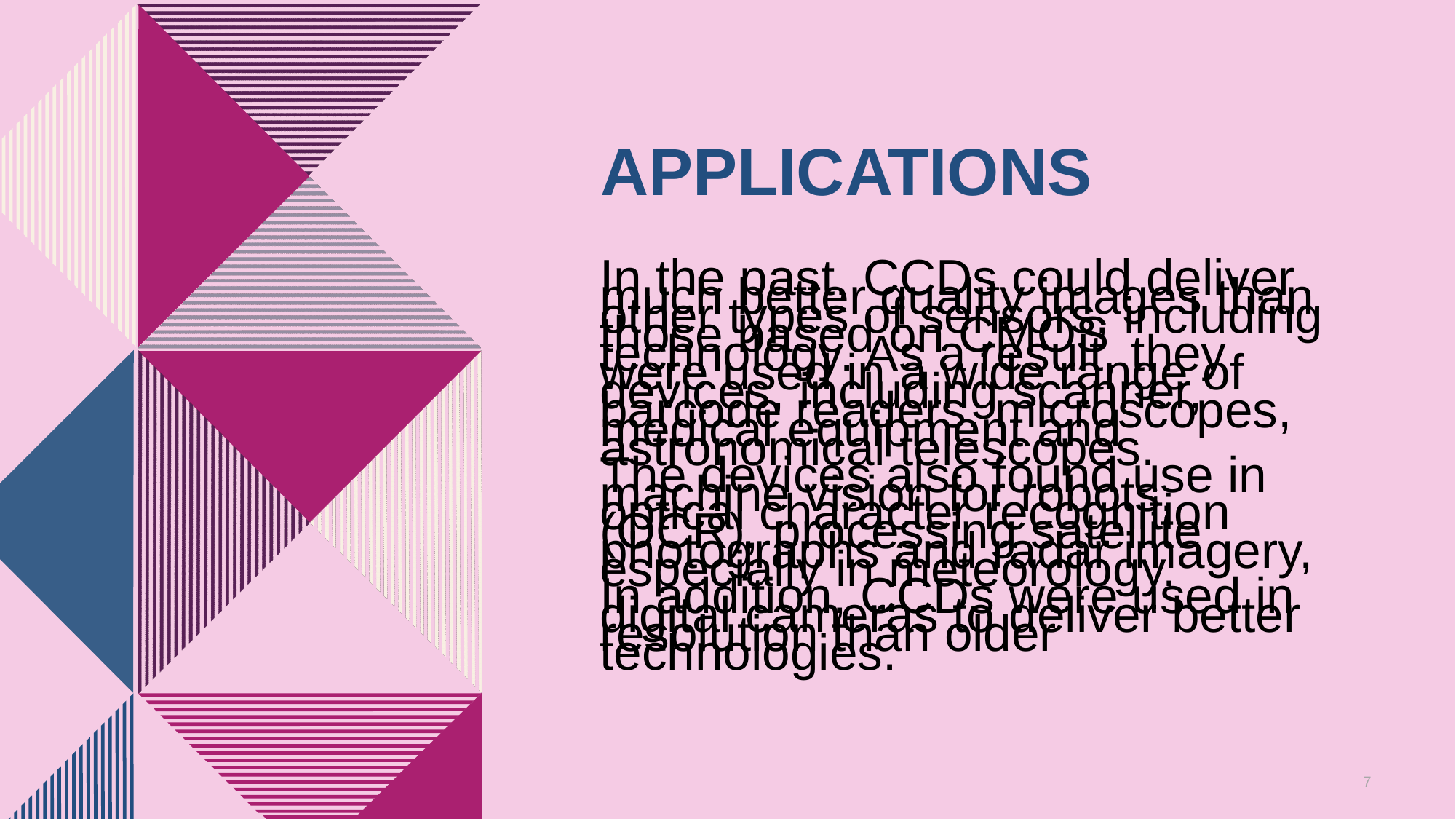

# Applications
In the past, CCDs could deliver much better quality images than other types of sensors, including those based on CMOS technology. As a result, they were used in a wide range of devices, including scanner, barcode readers, microscopes, medical equipment and astronomical telescopes.
The devices also found use in machine vision for robots, optical character recognition (OCR), processing satellite photographs and radar imagery, especially in meteorology.
In addition, CCDs were used in digital cameras to deliver better resolution than older technologies.
7